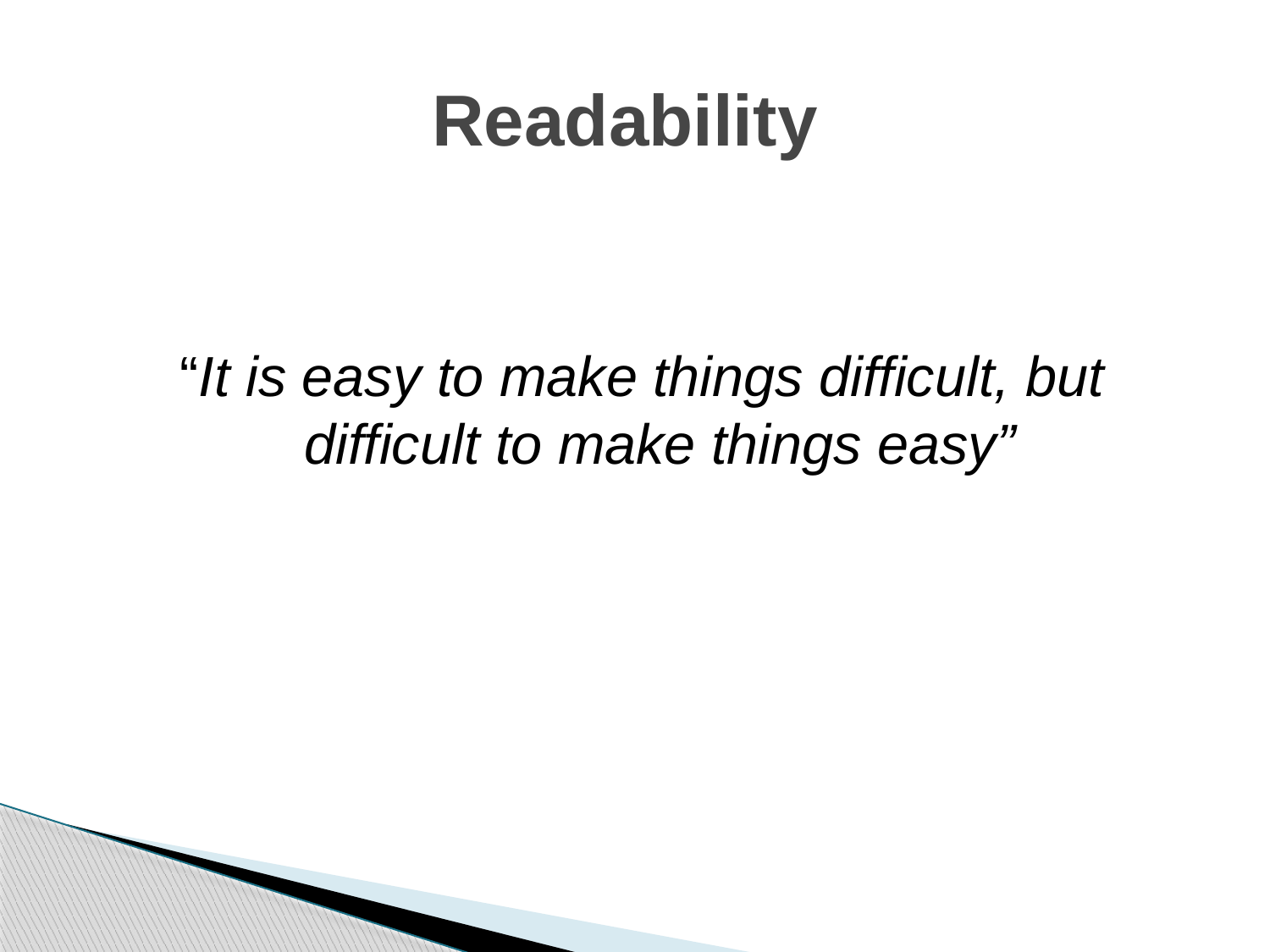

# Readability

“It is easy to make things difficult, but difficult to make things easy”